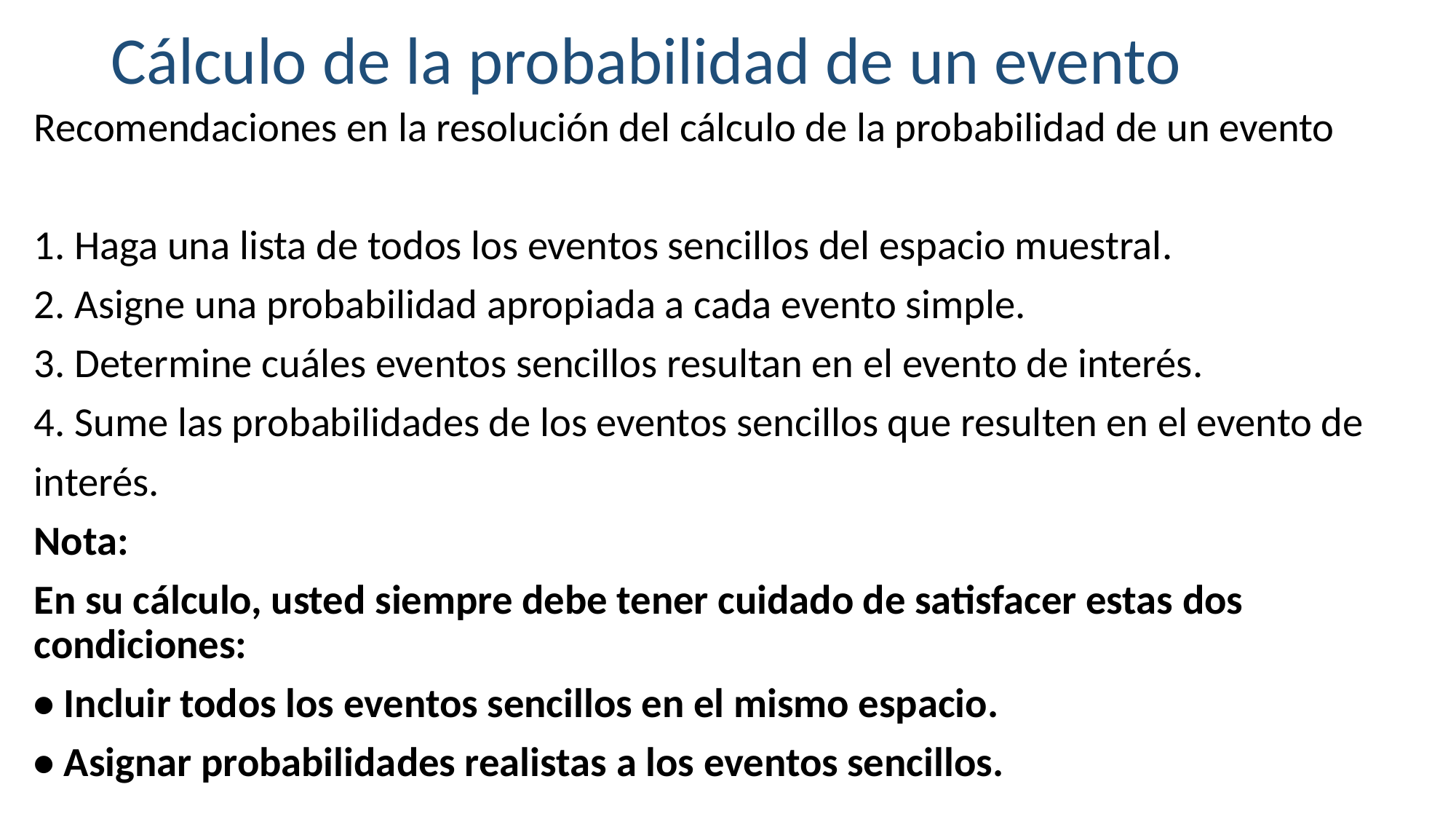

# Cálculo de la probabilidad de un evento
Recomendaciones en la resolución del cálculo de la probabilidad de un evento

1. Haga una lista de todos los eventos sencillos del espacio muestral.
2. Asigne una probabilidad apropiada a cada evento simple.
3. Determine cuáles eventos sencillos resultan en el evento de interés.
4. Sume las probabilidades de los eventos sencillos que resulten en el evento de
interés.
Nota:
En su cálculo, usted siempre debe tener cuidado de satisfacer estas dos condiciones:
• Incluir todos los eventos sencillos en el mismo espacio.
• Asignar probabilidades realistas a los eventos sencillos.